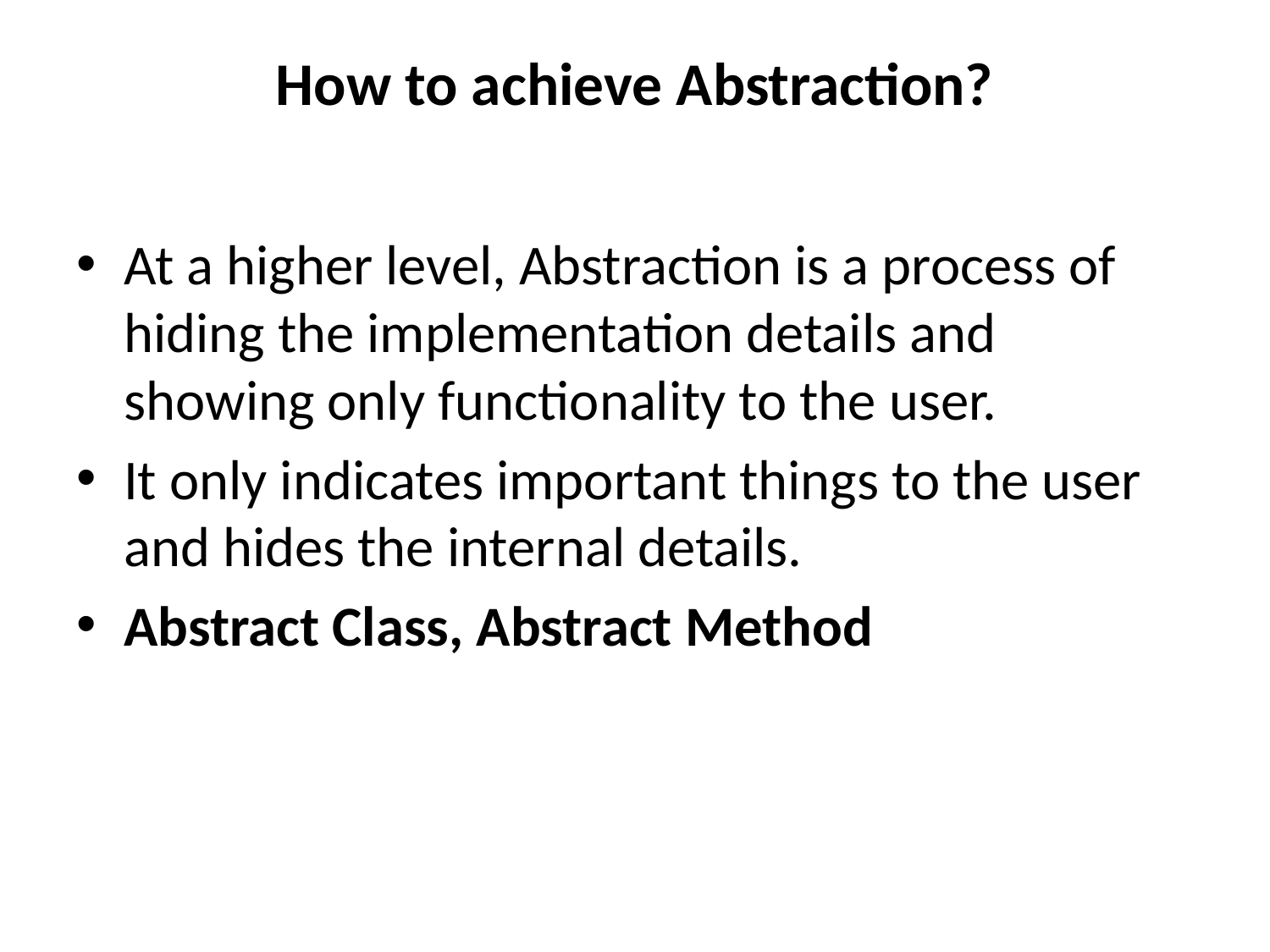

# How to achieve Abstraction?
At a higher level, Abstraction is a process of hiding the implementation details and showing only functionality to the user.
It only indicates important things to the user and hides the internal details.
Abstract Class, Abstract Method